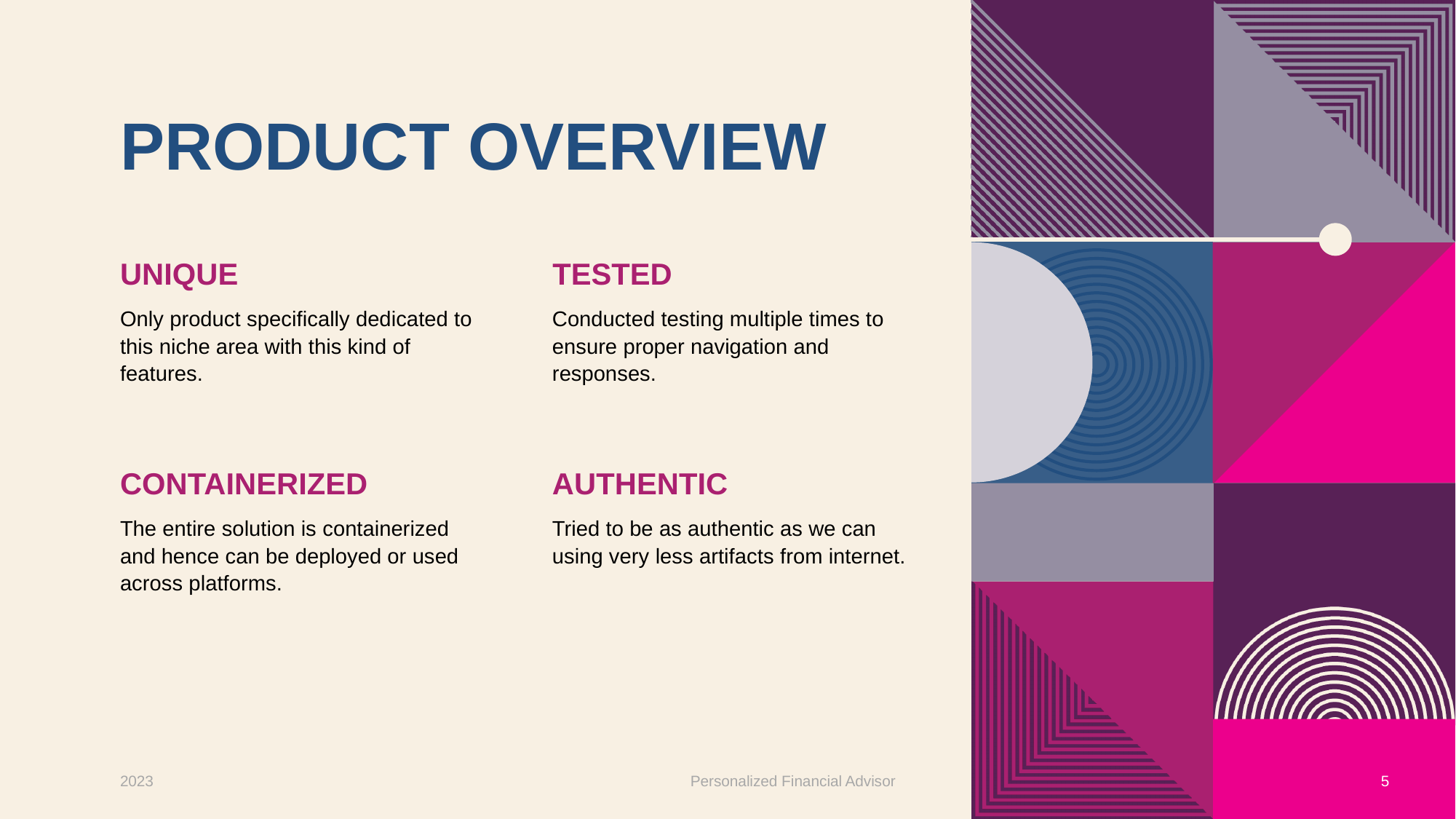

# PRODUCT OVERVIEW
UNIQUE
TESTED
Only product specifically dedicated to this niche area with this kind of features.
Conducted testing multiple times to ensure proper navigation and responses.
Containerized
AUTHENTIC
The entire solution is containerized and hence can be deployed or used across platforms.

Tried to be as authentic as we can using very less artifacts from internet.
2023
Personalized Financial Advisor
5